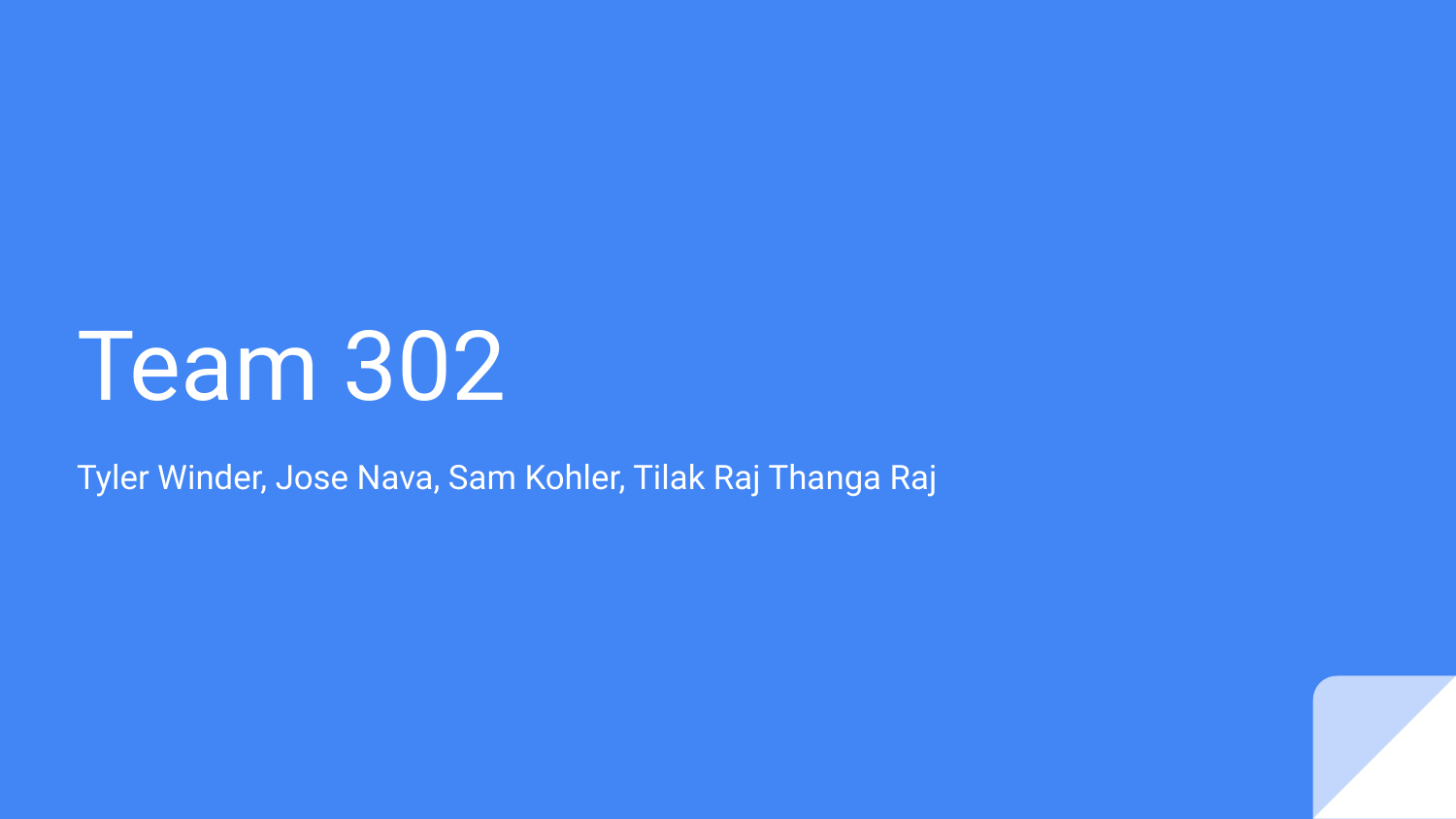

# Team 302
Tyler Winder, Jose Nava, Sam Kohler, Tilak Raj Thanga Raj